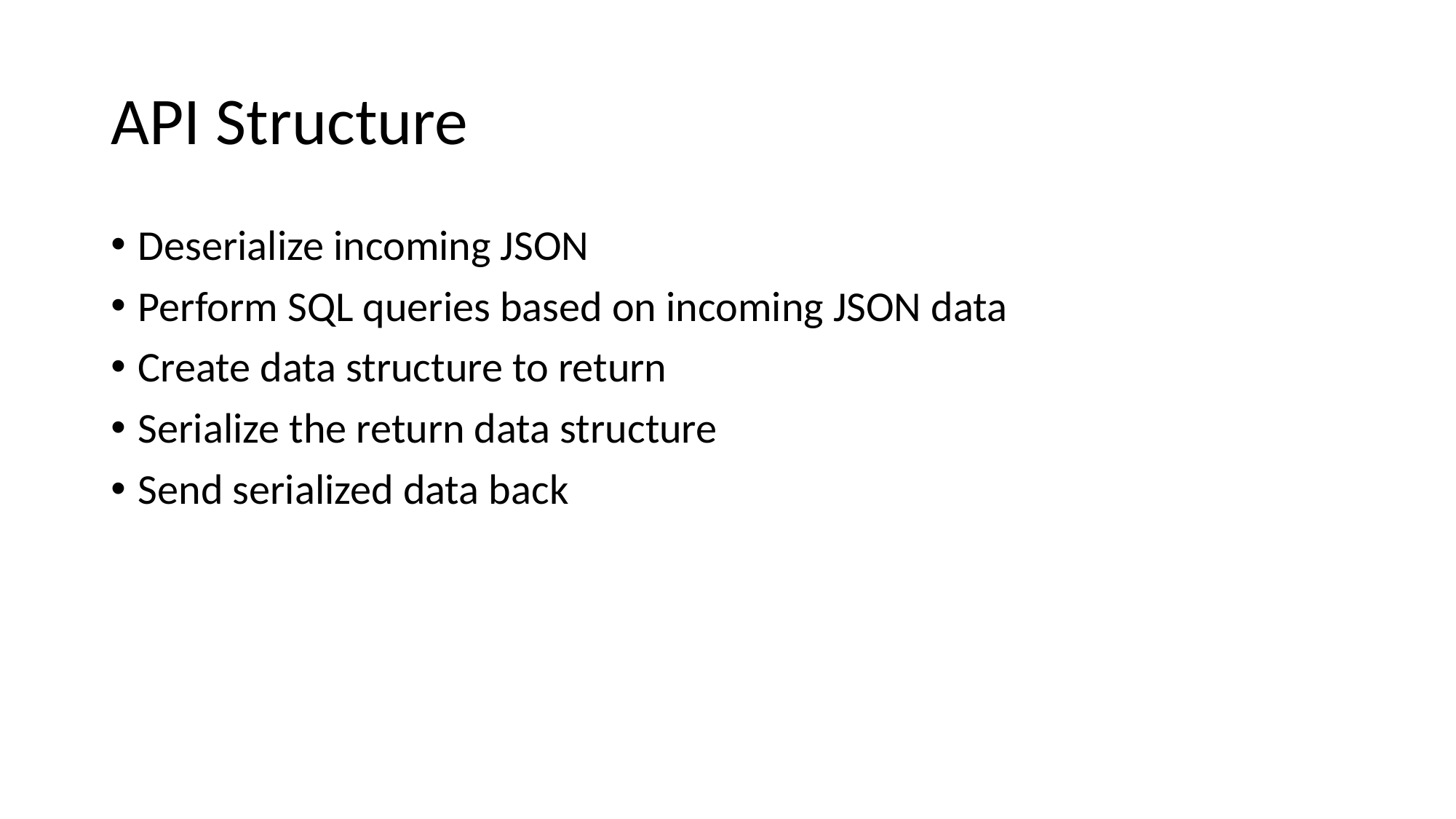

# API Structure
Deserialize incoming JSON
Perform SQL queries based on incoming JSON data
Create data structure to return
Serialize the return data structure
Send serialized data back